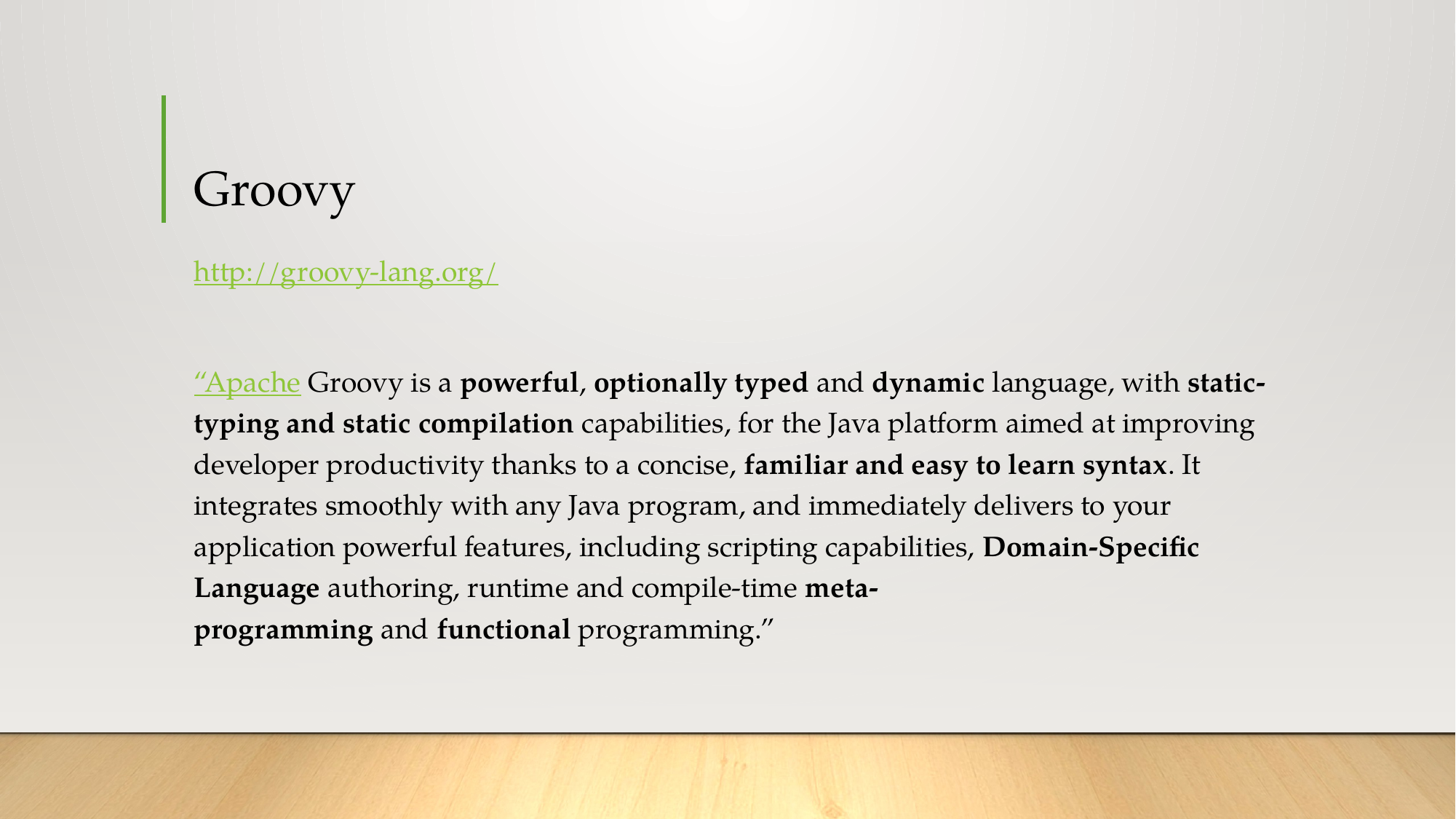

# Groovy
http://groovy-lang.org/

“Apache Groovy is a powerful, optionally typed and dynamic language, with static-typing and static compilation capabilities, for the Java platform aimed at improving developer productivity thanks to a concise, familiar and easy to learn syntax. It integrates smoothly with any Java program, and immediately delivers to your application powerful features, including scripting capabilities, Domain-Specific Language authoring, runtime and compile-time meta-programming and functional programming.”